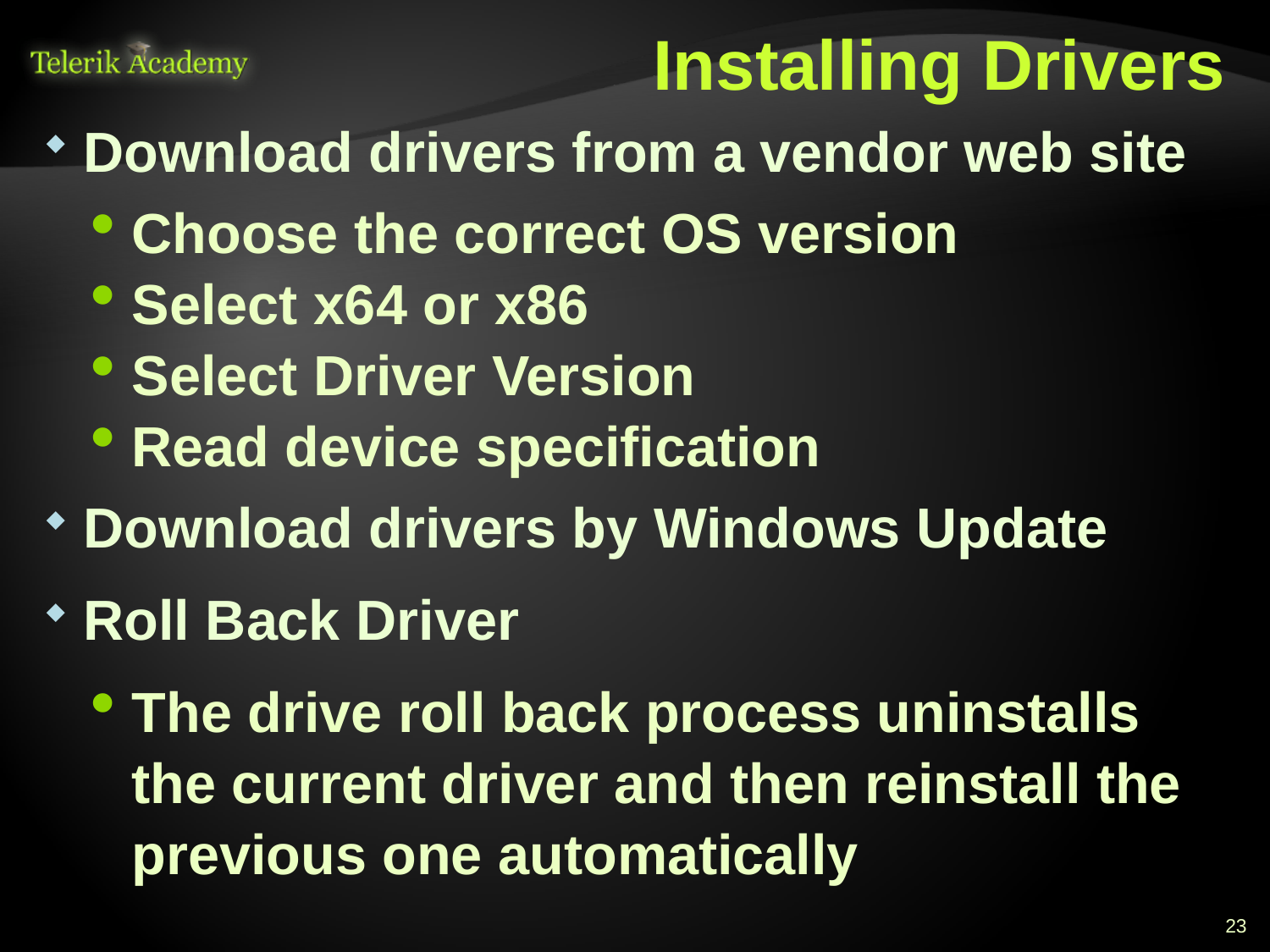

# Installing Drivers
Download drivers from a vendor web site
Choose the correct OS version
Select x64 or x86
Select Driver Version
Read device specification
Download drivers by Windows Update
Roll Back Driver
The drive roll back process uninstalls the current driver and then reinstall the previous one automatically

23